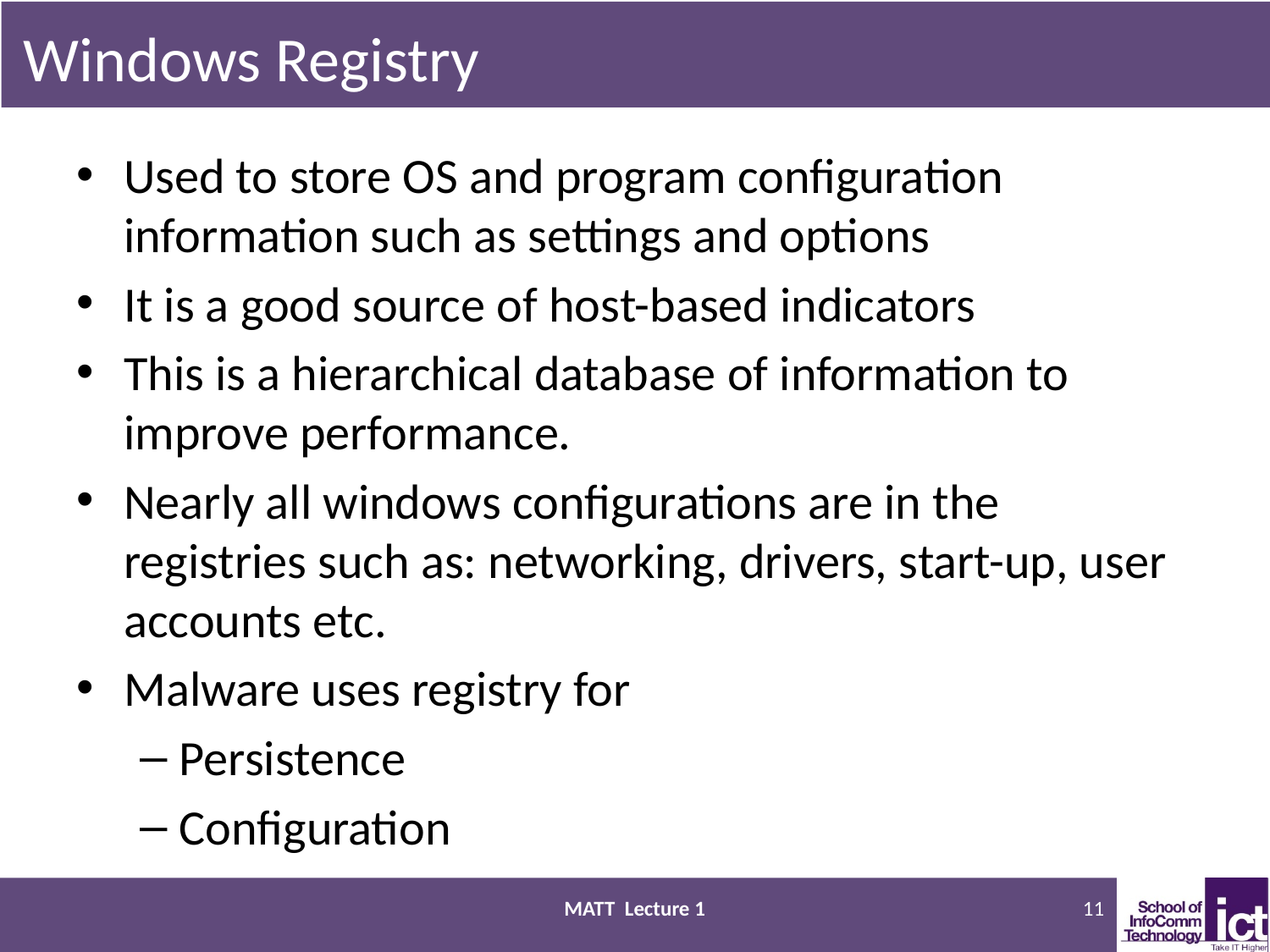

# Windows Registry
Used to store OS and program configuration information such as settings and options
It is a good source of host-based indicators
This is a hierarchical database of information to improve performance.
Nearly all windows configurations are in the registries such as: networking, drivers, start-up, user accounts etc.
Malware uses registry for
Persistence
Configuration
MATT  Lecture 1
11